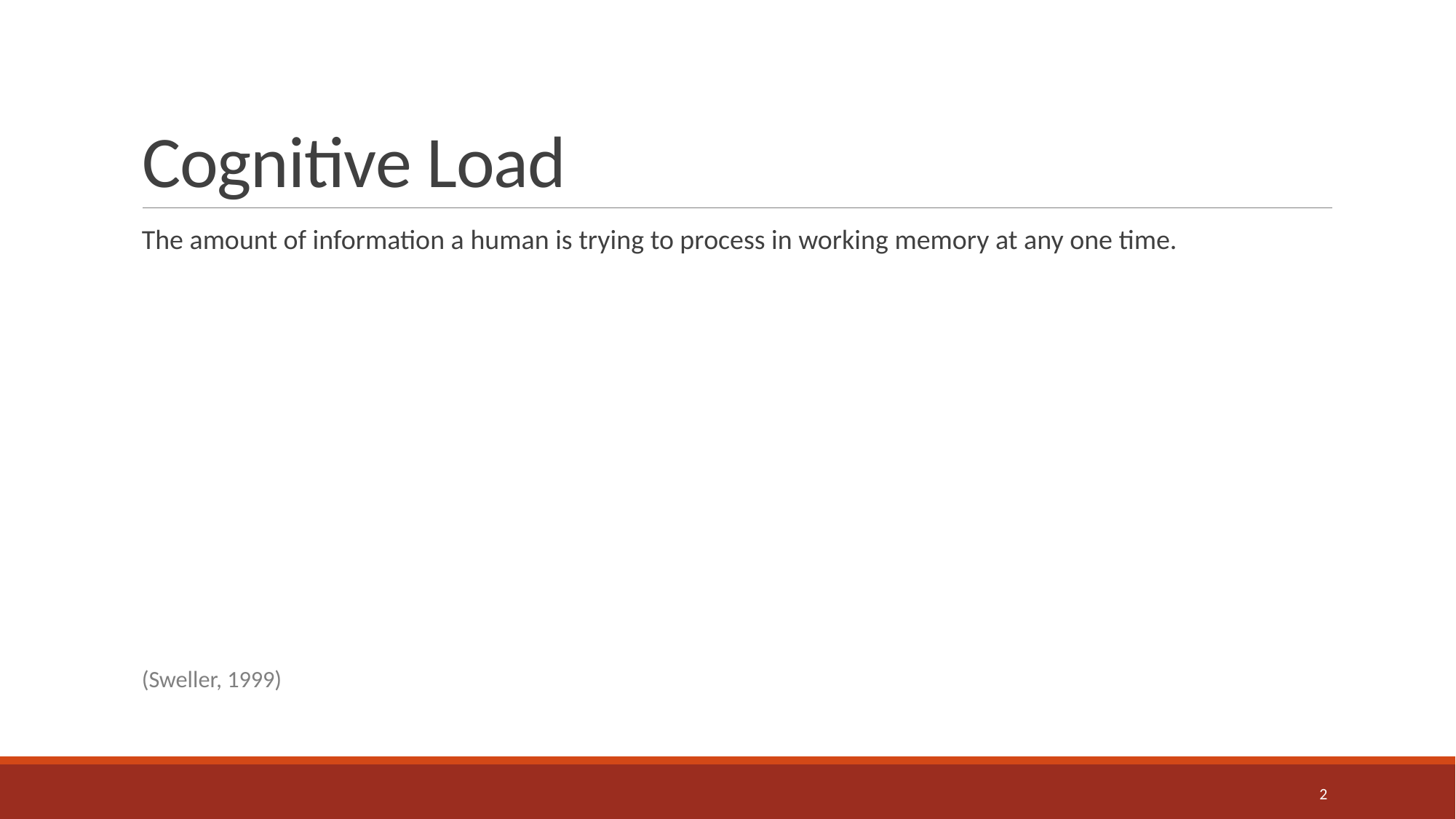

# Cognitive Load
The amount of information a human is trying to process in working memory at any one time.

(Sweller, 1999)
2